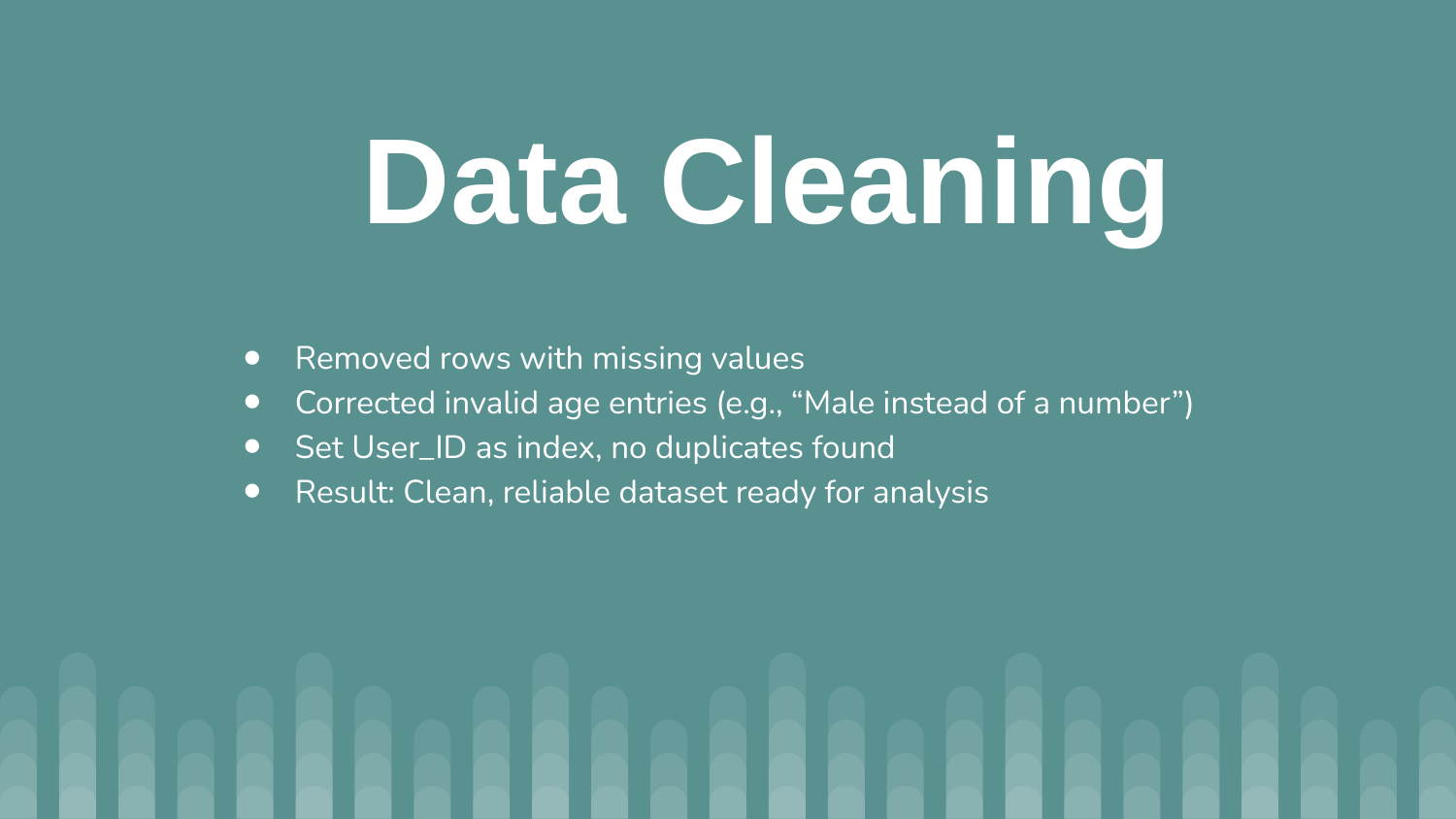

# Data Cleaning
Removed rows with missing values
Corrected invalid age entries (e.g., “Male instead of a number”)
Set User_ID as index, no duplicates found
Result: Clean, reliable dataset ready for analysis